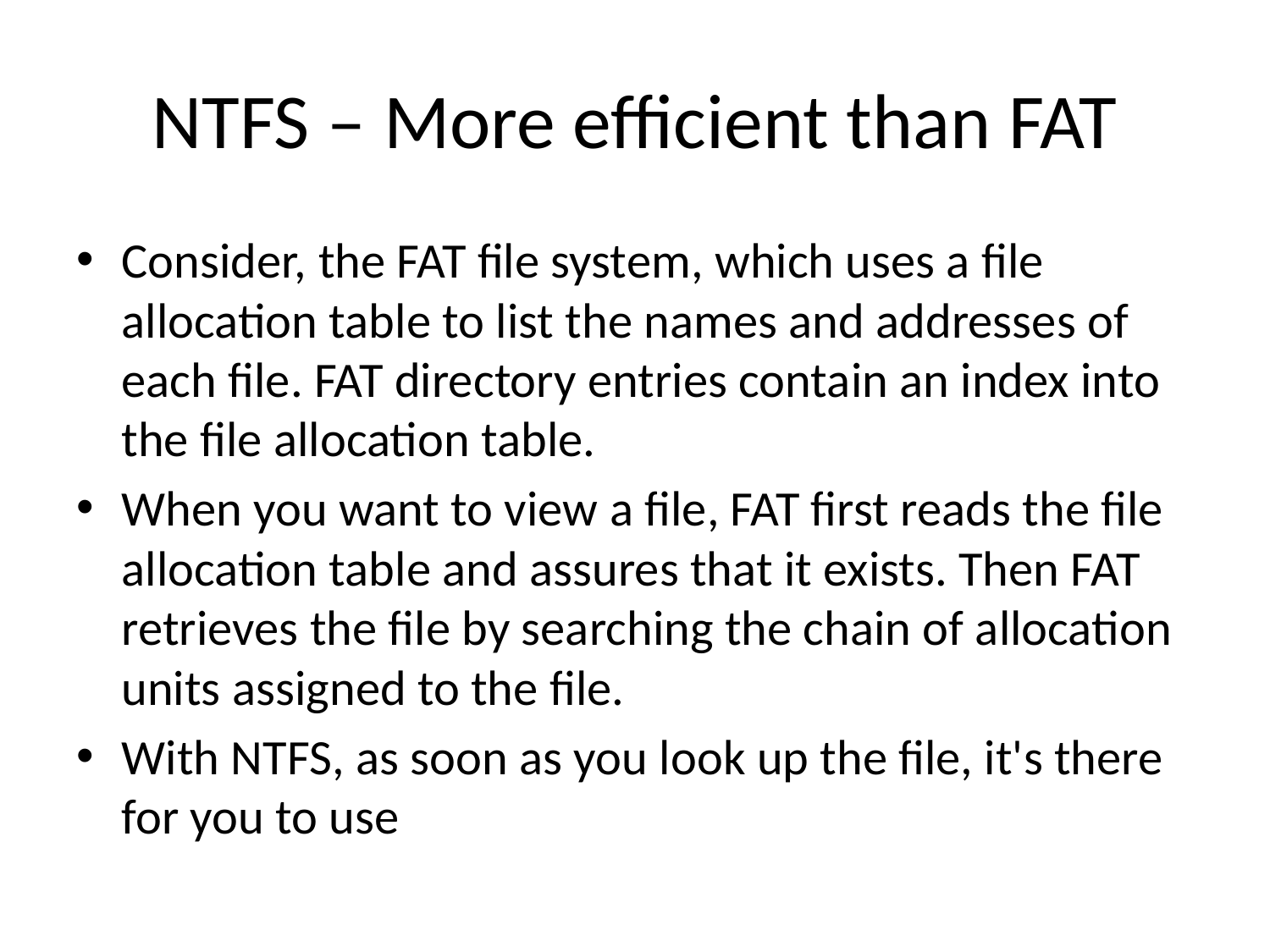

# NTFS – More efficient than FAT
Consider, the FAT file system, which uses a file allocation table to list the names and addresses of each file. FAT directory entries contain an index into the file allocation table.
When you want to view a file, FAT first reads the file allocation table and assures that it exists. Then FAT retrieves the file by searching the chain of allocation units assigned to the file.
With NTFS, as soon as you look up the file, it's there for you to use